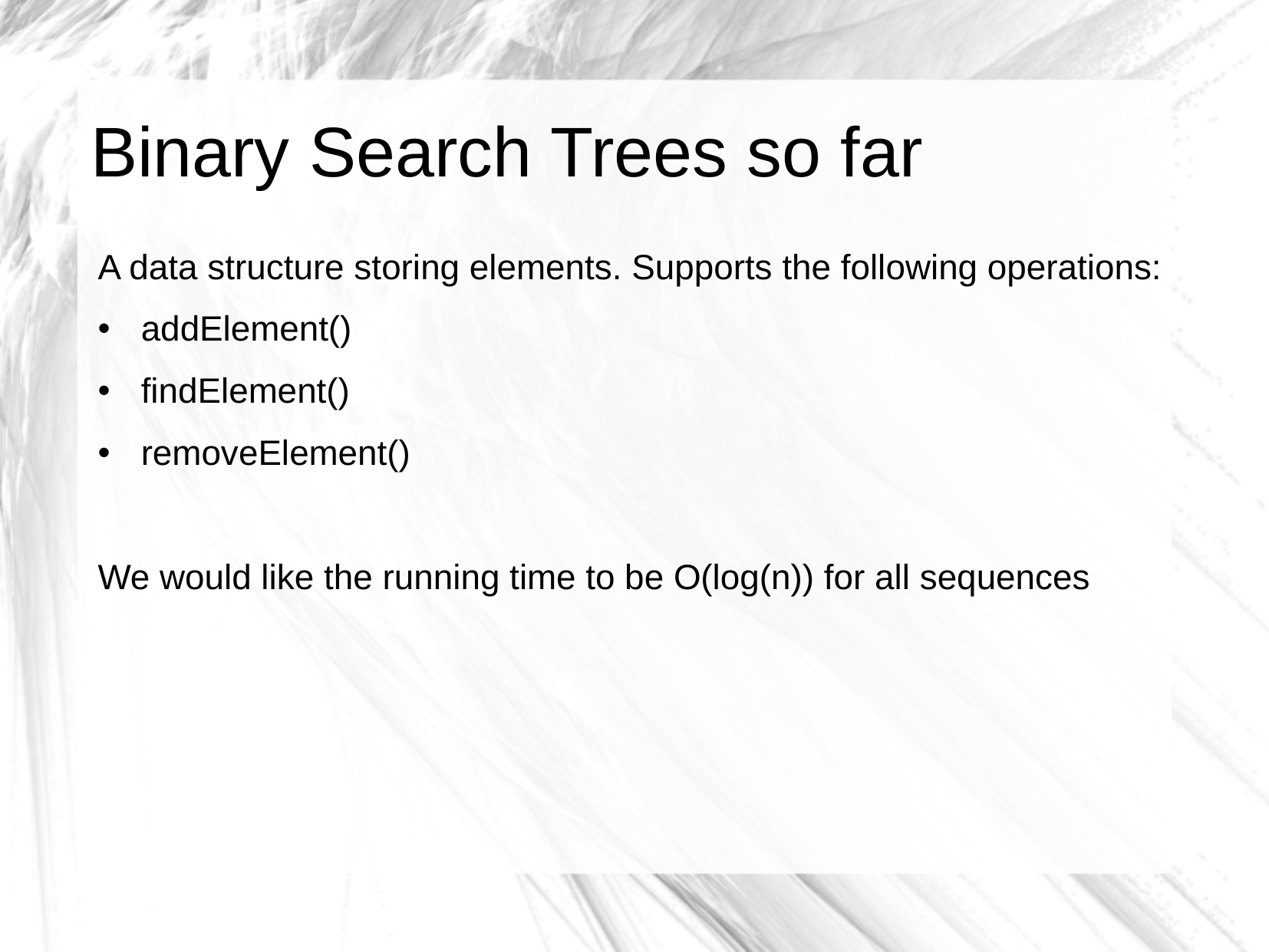

# Binary Search Trees so far
A data structure storing elements. Supports the following operations:
addElement()
findElement()
removeElement()

We would like the running time to be O(log(n)) for all sequences